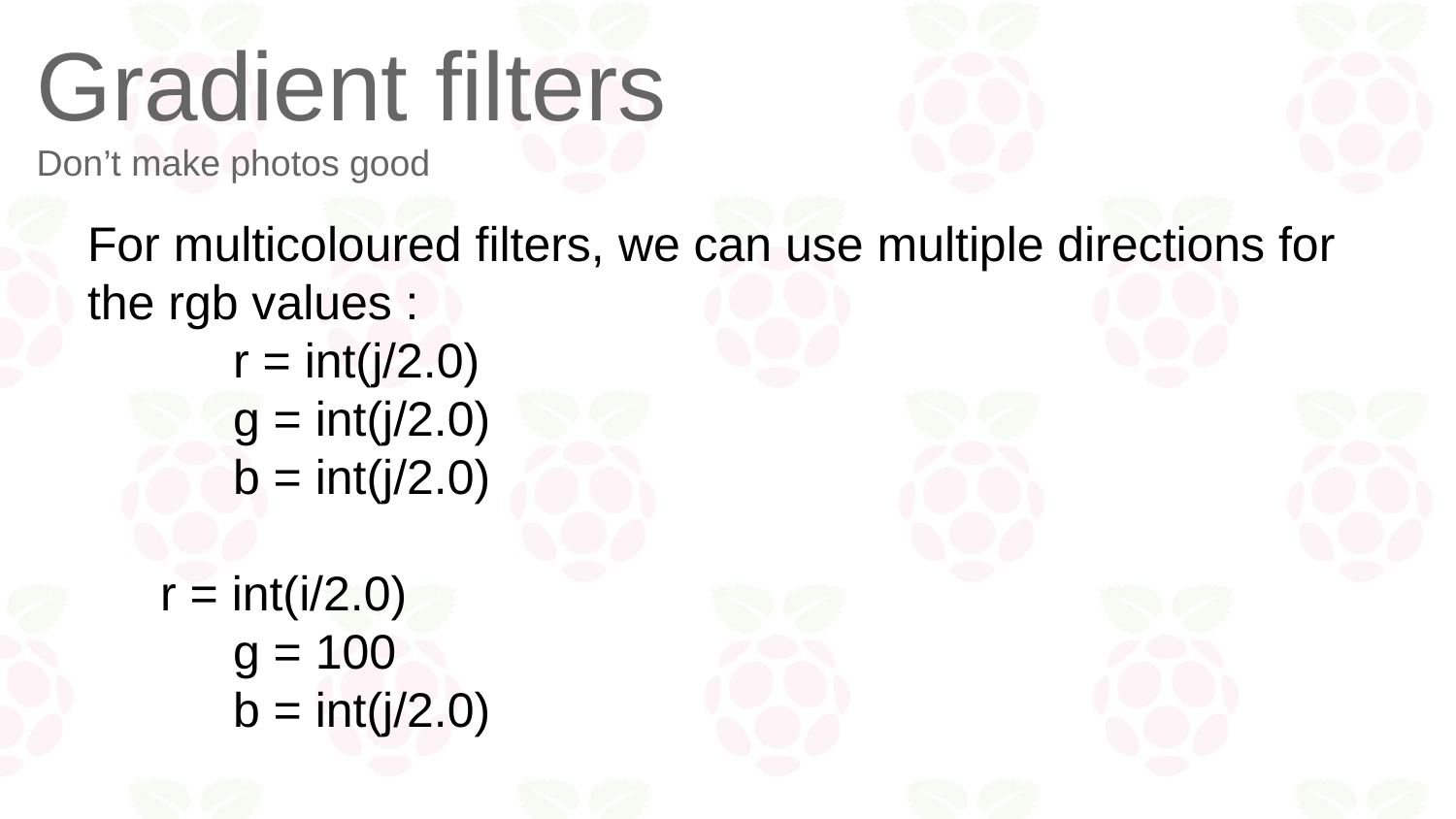

Gradient filters
Don’t make photos good
For multicoloured filters, we can use multiple directions for the rgb values :
	r = int(j/2.0)
	g = int(j/2.0)
	b = int(j/2.0)

r = int(i/2.0)
	g = 100
	b = int(j/2.0)